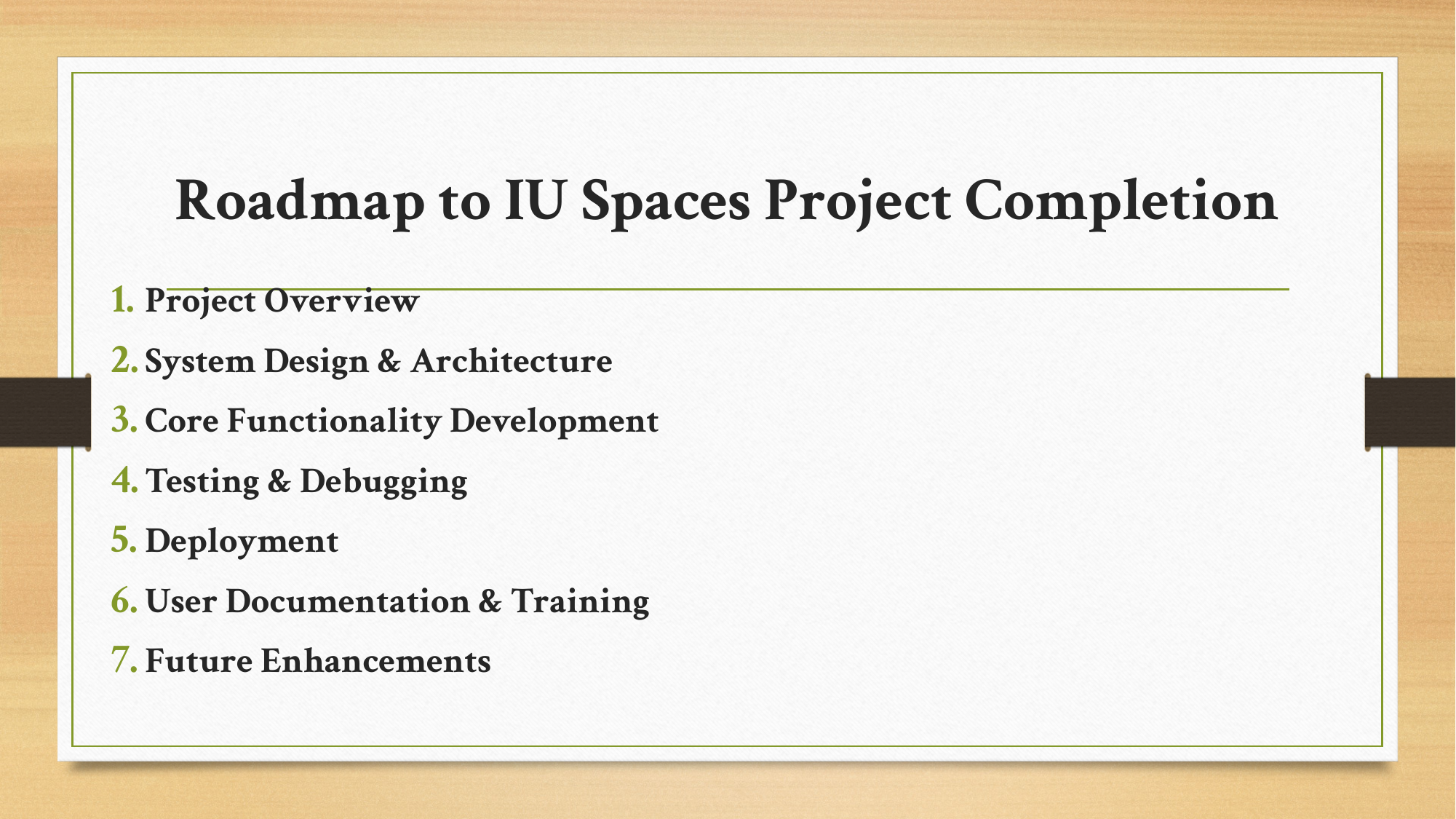

# Roadmap to IU Spaces Project Completion
Project Overview
System Design & Architecture
Core Functionality Development
Testing & Debugging
Deployment
User Documentation & Training
Future Enhancements